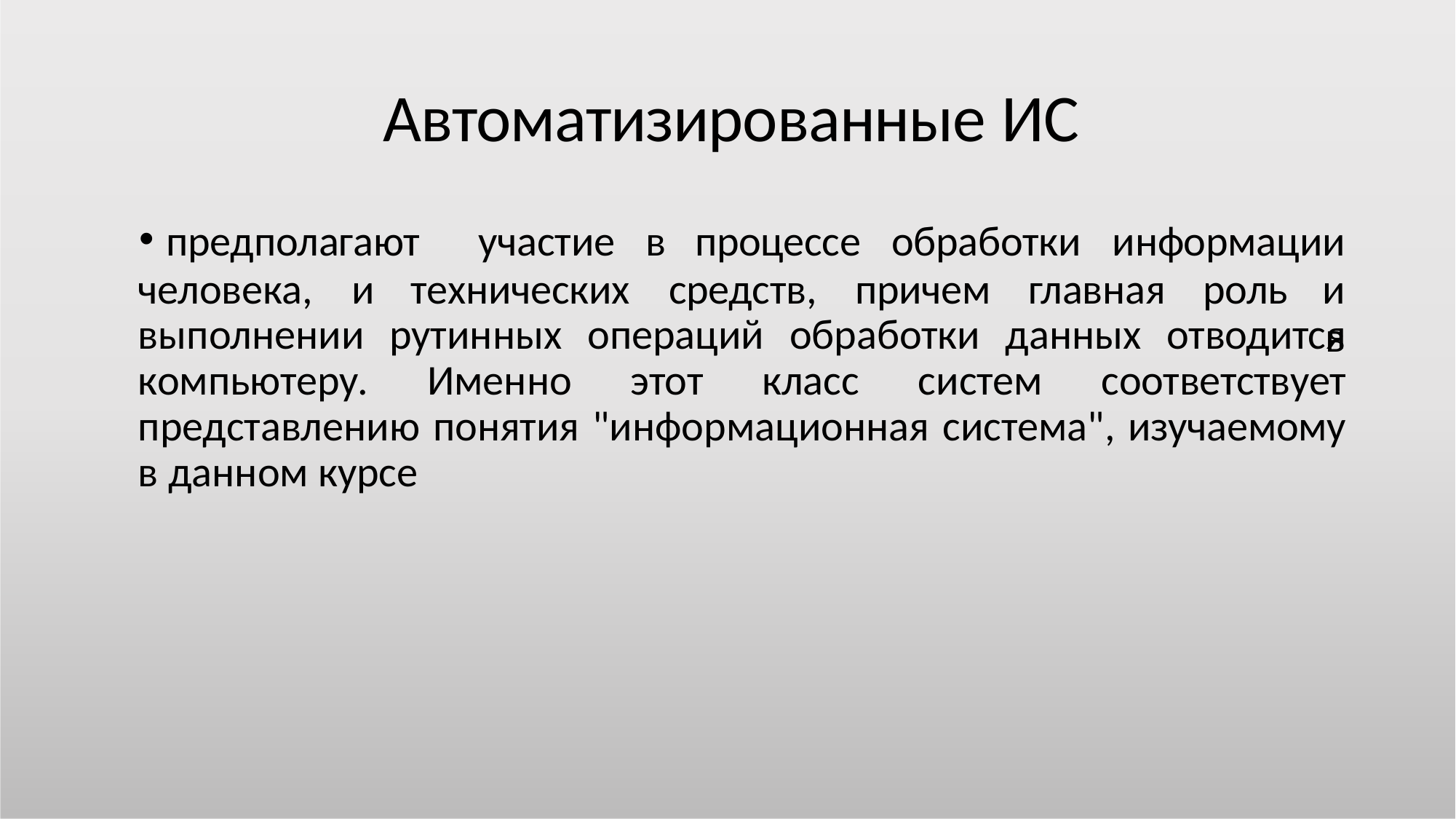

# Автоматизированные ИС
предполагают	участие	в	процессе	обработки	информации	и
в
человека,	и	технических	средств,	причем	главная	роль
выполнении  рутинных  операций  обработки  данных  отводится компьютеру.   Именно   этот   класс   систем   соответствует представлению понятия "информационная система", изучаемому в данном курсе